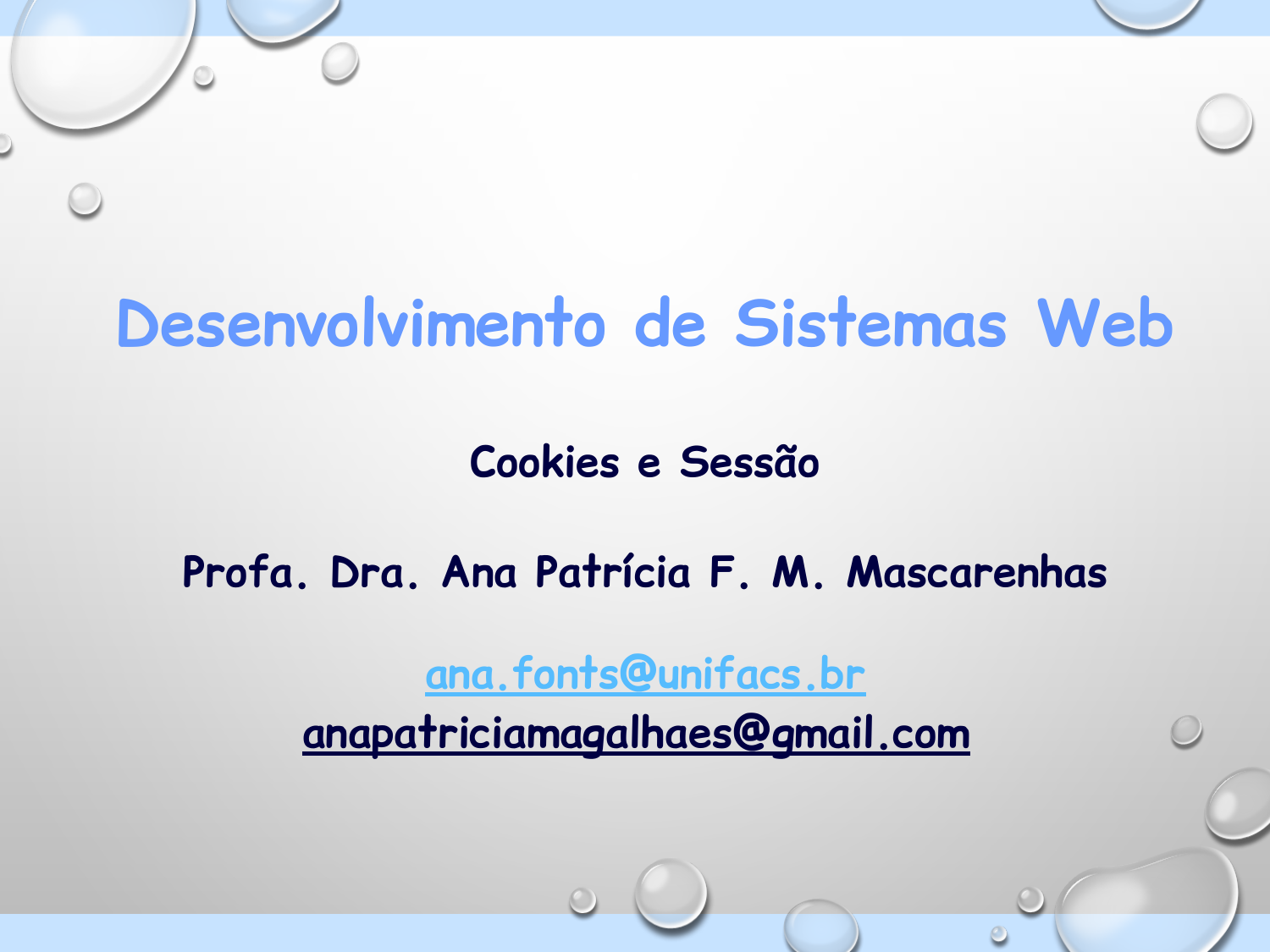

Desenvolvimento de Sistemas Web

Cookies e Sessão

Profa. Dra. Ana Patrícia F. M. Mascarenhas

ana.fonts@unifacs.br
anapatriciamagalhaes@gmail.com